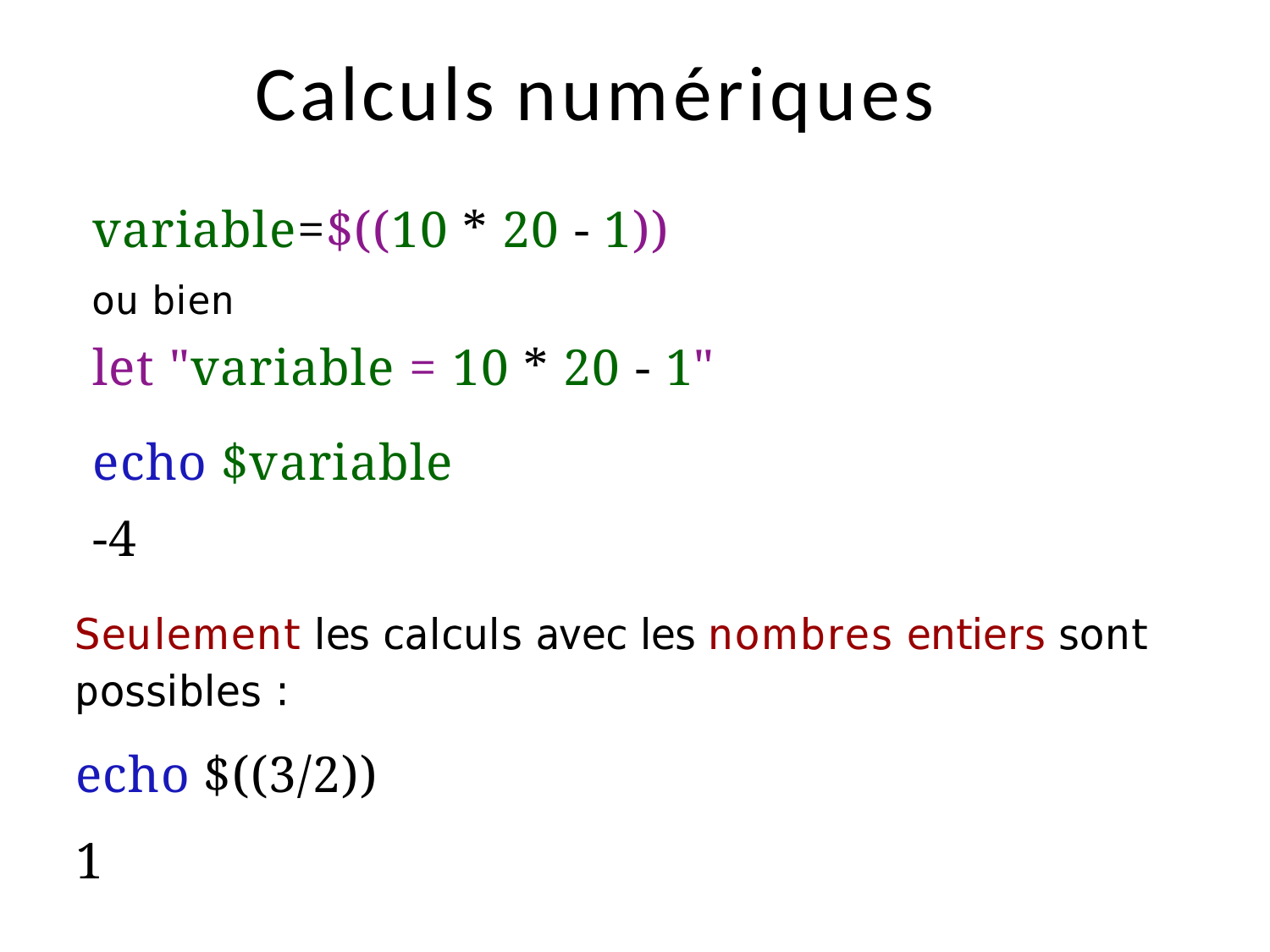

# Calculs numériques
variable=$((10 * 20 - 1))
ou bien
let "variable = 10 * 20 - 1"
echo $variable
-4
Seulement les calculs avec les nombres entiers sont  possibles :
echo $((3/2))
1